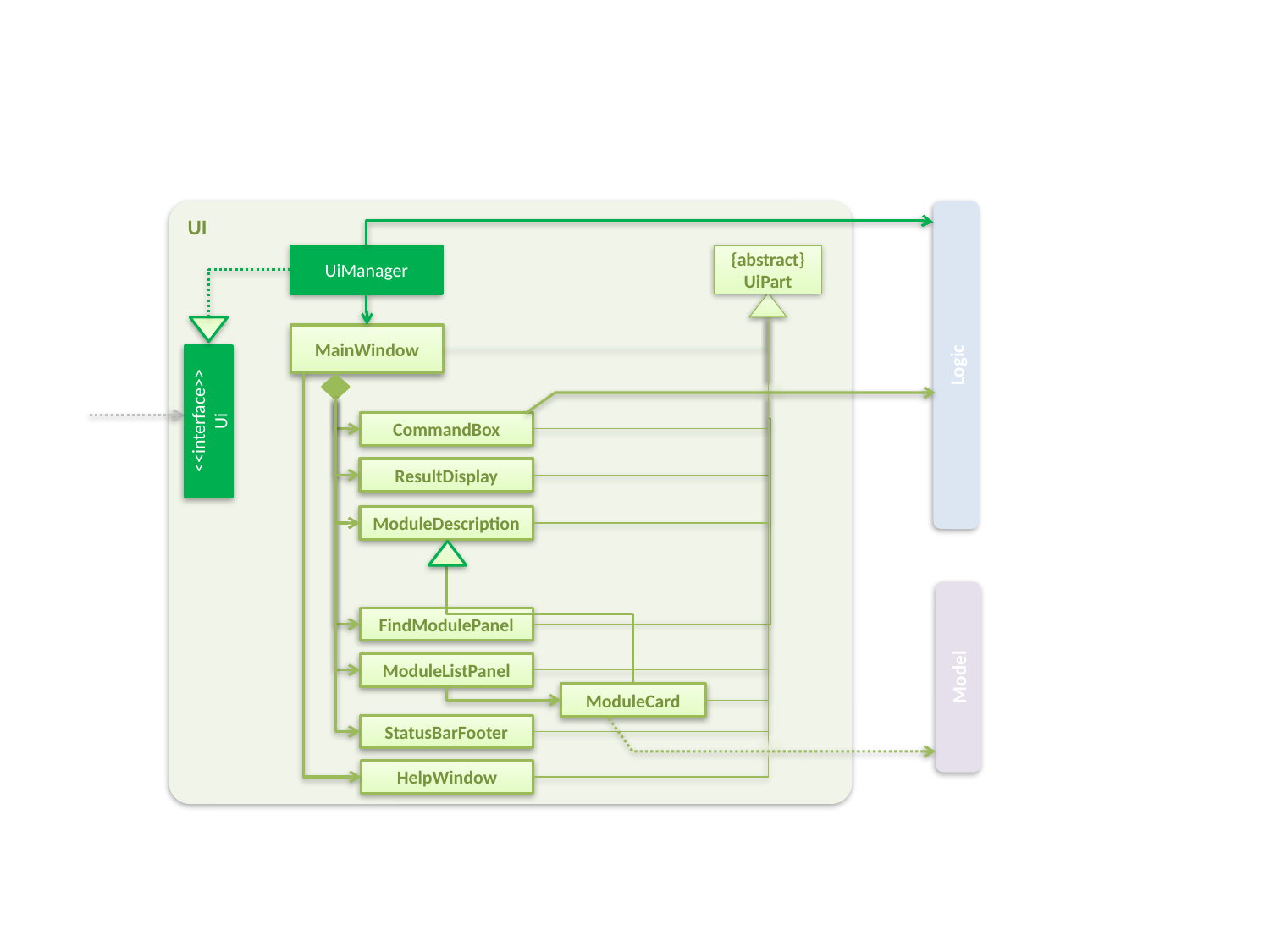

UI
UiManager
{abstract}
UiPart

MainWindow
Logic

<<interface>>
Ui
CommandBox
ResultDisplay
ModuleDescription

FindModulePanel
ModuleListPanel
Model
ModuleCard
StatusBarFooter

HelpWindow